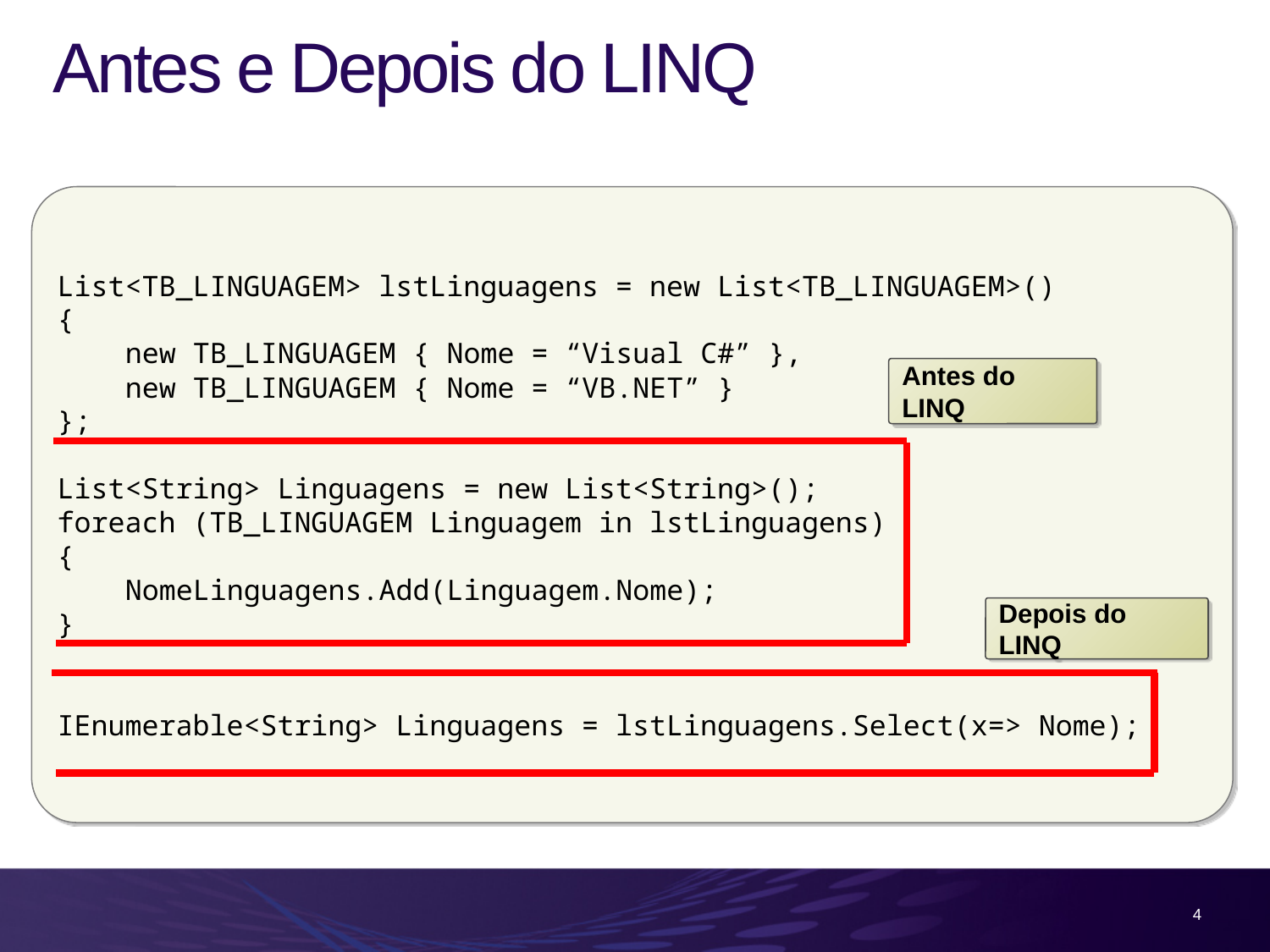

# Antes e Depois do LINQ
List<TB_LINGUAGEM> lstLinguagens = new List<TB_LINGUAGEM>()
{
    new TB_LINGUAGEM { Nome = “Visual C#” },
    new TB_LINGUAGEM { Nome = “VB.NET” }
};

List<String> Linguagens = new List<String>();
foreach (TB_LINGUAGEM Linguagem in lstLinguagens)
{
    NomeLinguagens.Add(Linguagem.Nome);
}

IEnumerable<String> Linguagens = lstLinguagens.Select(x=> Nome);
Antes do LINQ
Depois do LINQ
4